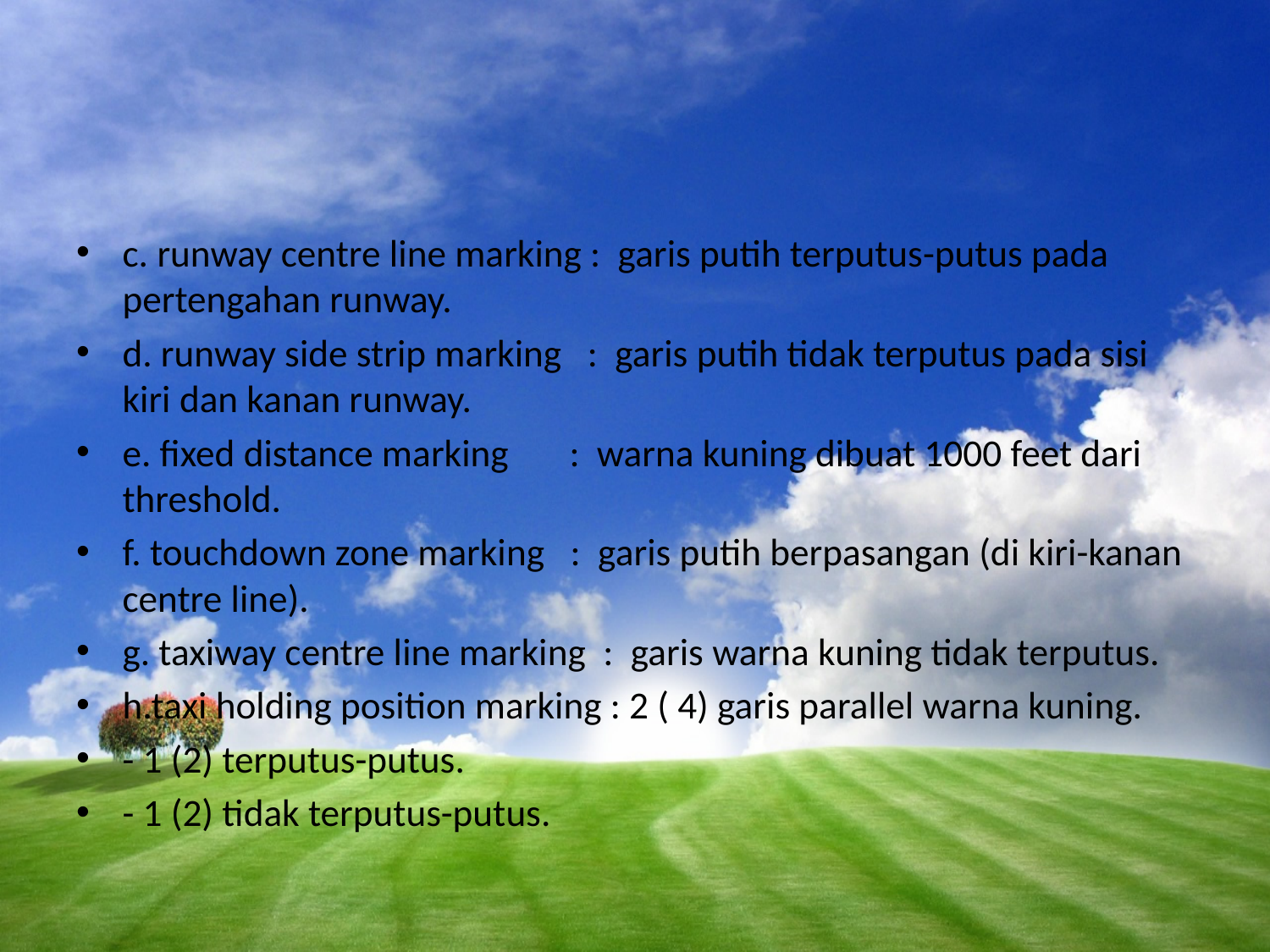

#
c. runway centre line marking :  garis putih terputus-putus pada pertengahan runway.
d. runway side strip marking   :  garis putih tidak terputus pada sisi kiri dan kanan runway.
e. fixed distance marking       :  warna kuning dibuat 1000 feet dari threshold.
f. touchdown zone marking   :  garis putih berpasangan (di kiri-kanan centre line).
g. taxiway centre line marking  :  garis warna kuning tidak terputus.
h.taxi holding position marking : 2 ( 4) garis parallel warna kuning.
- 1 (2) terputus-putus.
- 1 (2) tidak terputus-putus.